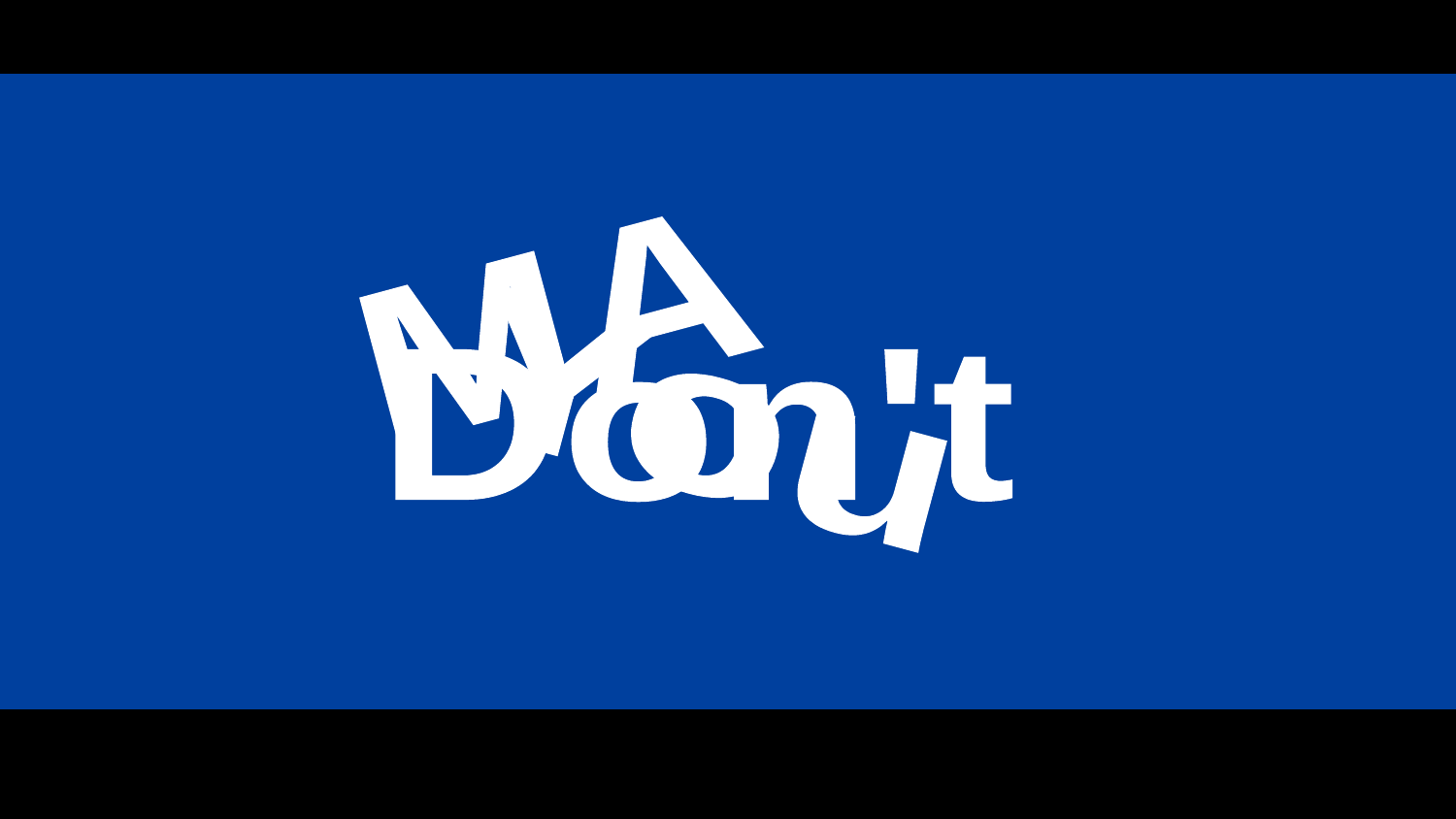

COULD

ll
MA

GUY
You
Don't
a